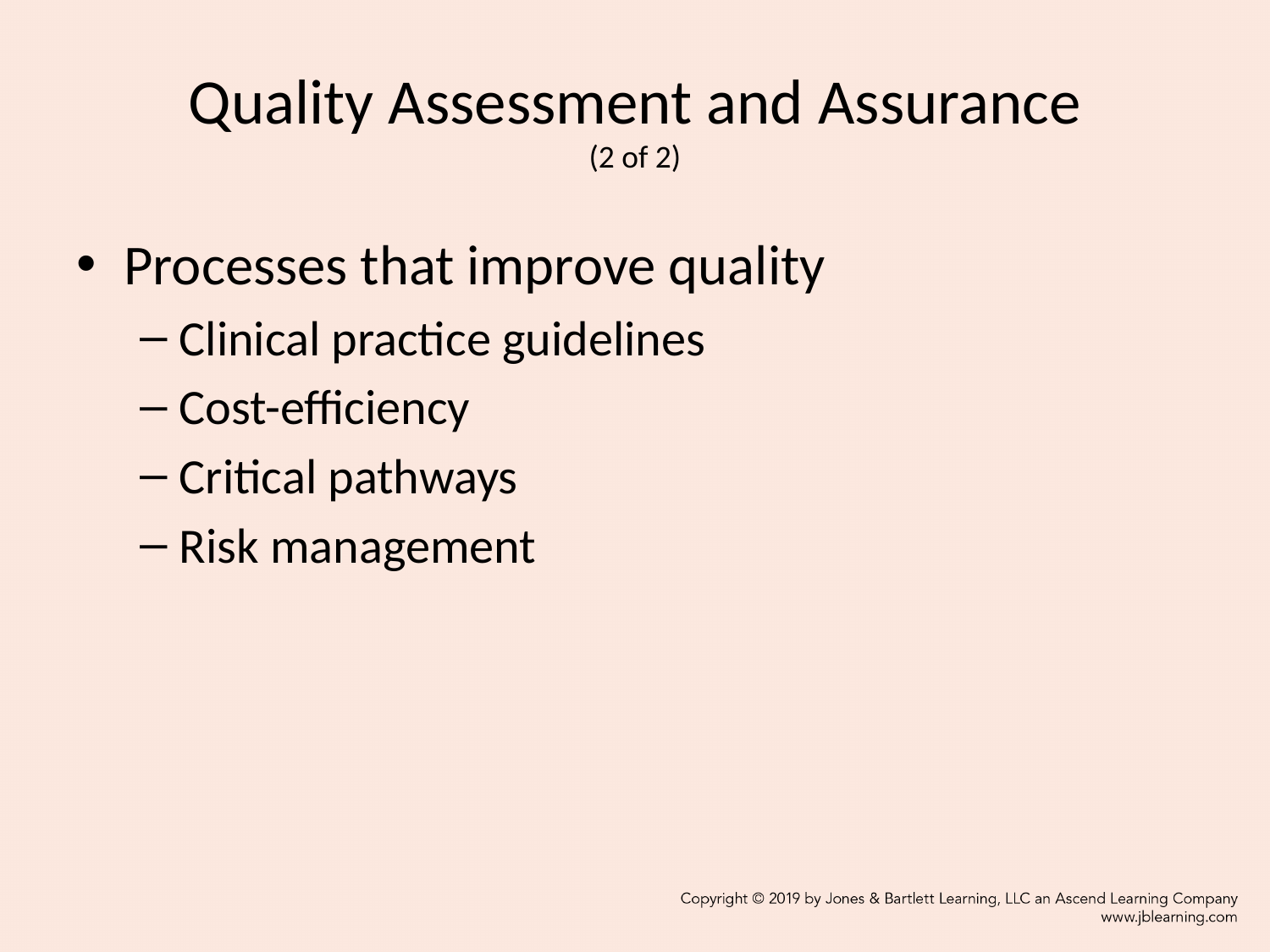

# Quality Assessment and Assurance (2 of 2)
Processes that improve quality
Clinical practice guidelines
Cost-efficiency
Critical pathways
Risk management